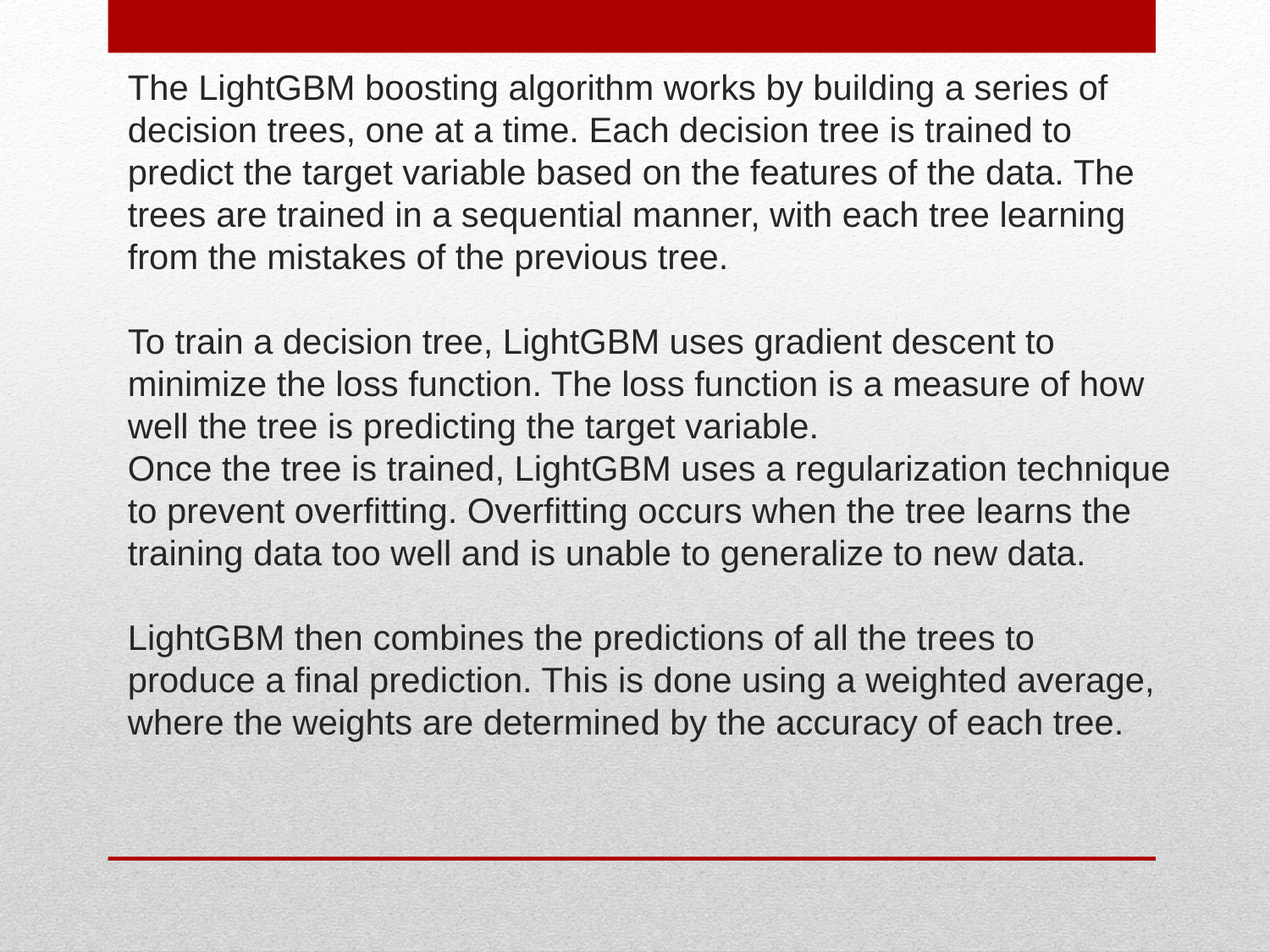

# The LightGBM boosting algorithm works by building a series of decision trees, one at a time. Each decision tree is trained to predict the target variable based on the features of the data. The trees are trained in a sequential manner, with each tree learning from the mistakes of the previous tree. To train a decision tree, LightGBM uses gradient descent to minimize the loss function. The loss function is a measure of how well the tree is predicting the target variable. Once the tree is trained, LightGBM uses a regularization technique to prevent overfitting. Overfitting occurs when the tree learns the training data too well and is unable to generalize to new data. LightGBM then combines the predictions of all the trees to produce a final prediction. This is done using a weighted average, where the weights are determined by the accuracy of each tree.